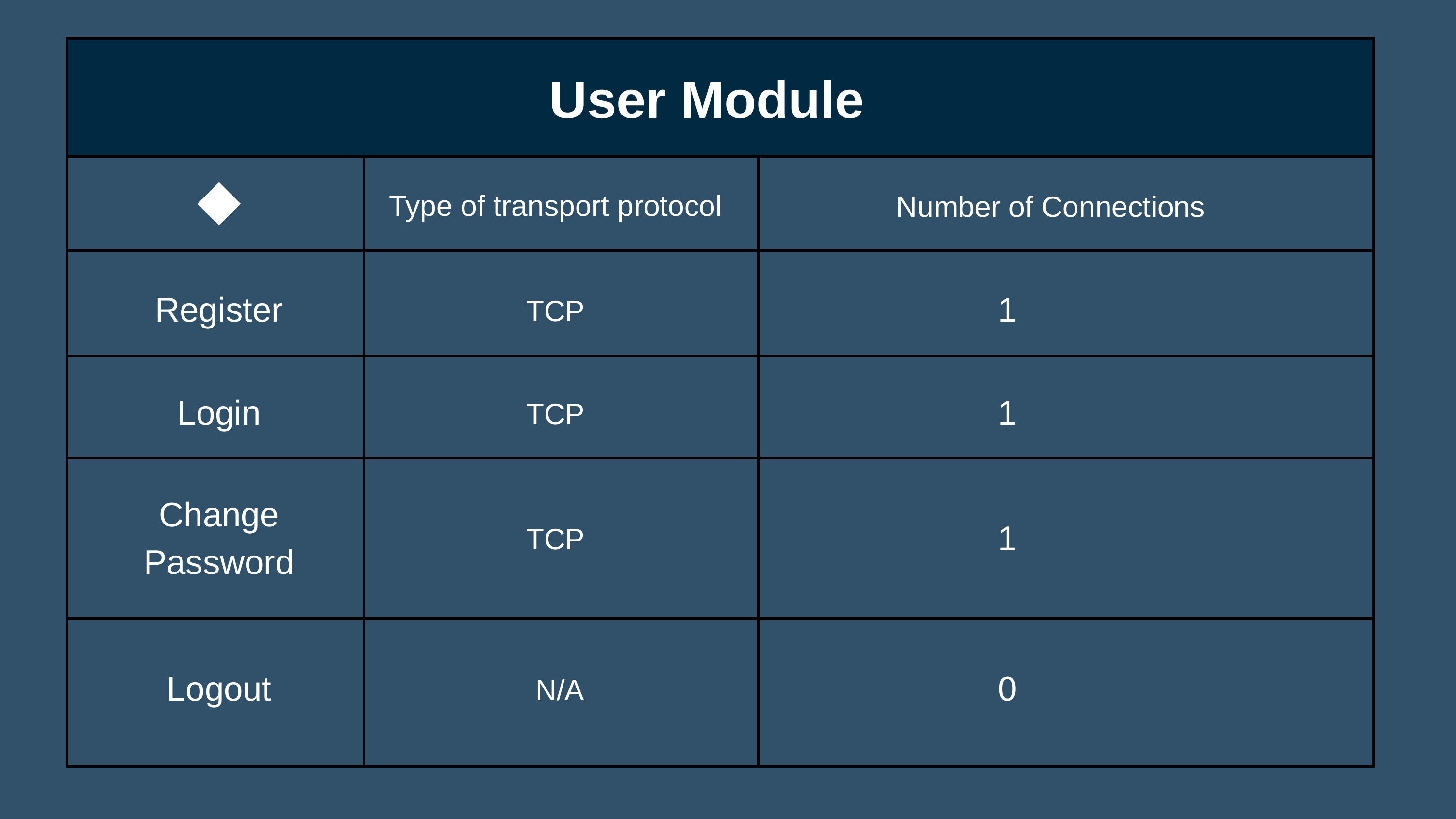

|  |  |  |
| --- | --- | --- |
|  |  |  |
|  |  |  |
|  |  |  |
|  |  |  |
|  |  |  |
User Module
Type of transport protocol
Number of Connections

TCP

Register
1

TCP

Login
1

TCP

Change Password
1

N/A

Logout
0